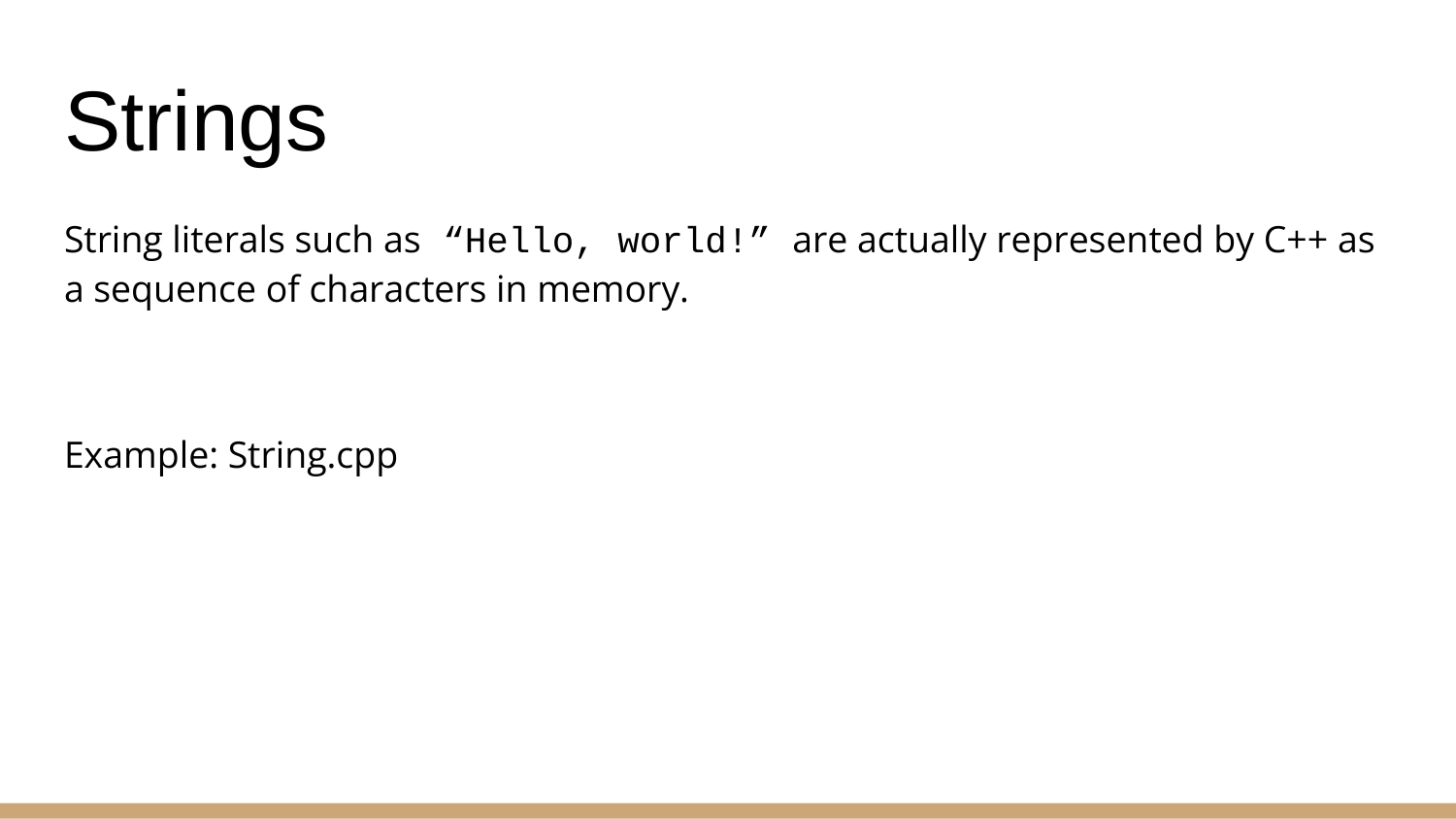

# Strings
String literals such as “Hello, world!” are actually represented by C++ as a sequence of characters in memory.

Example: String.cpp